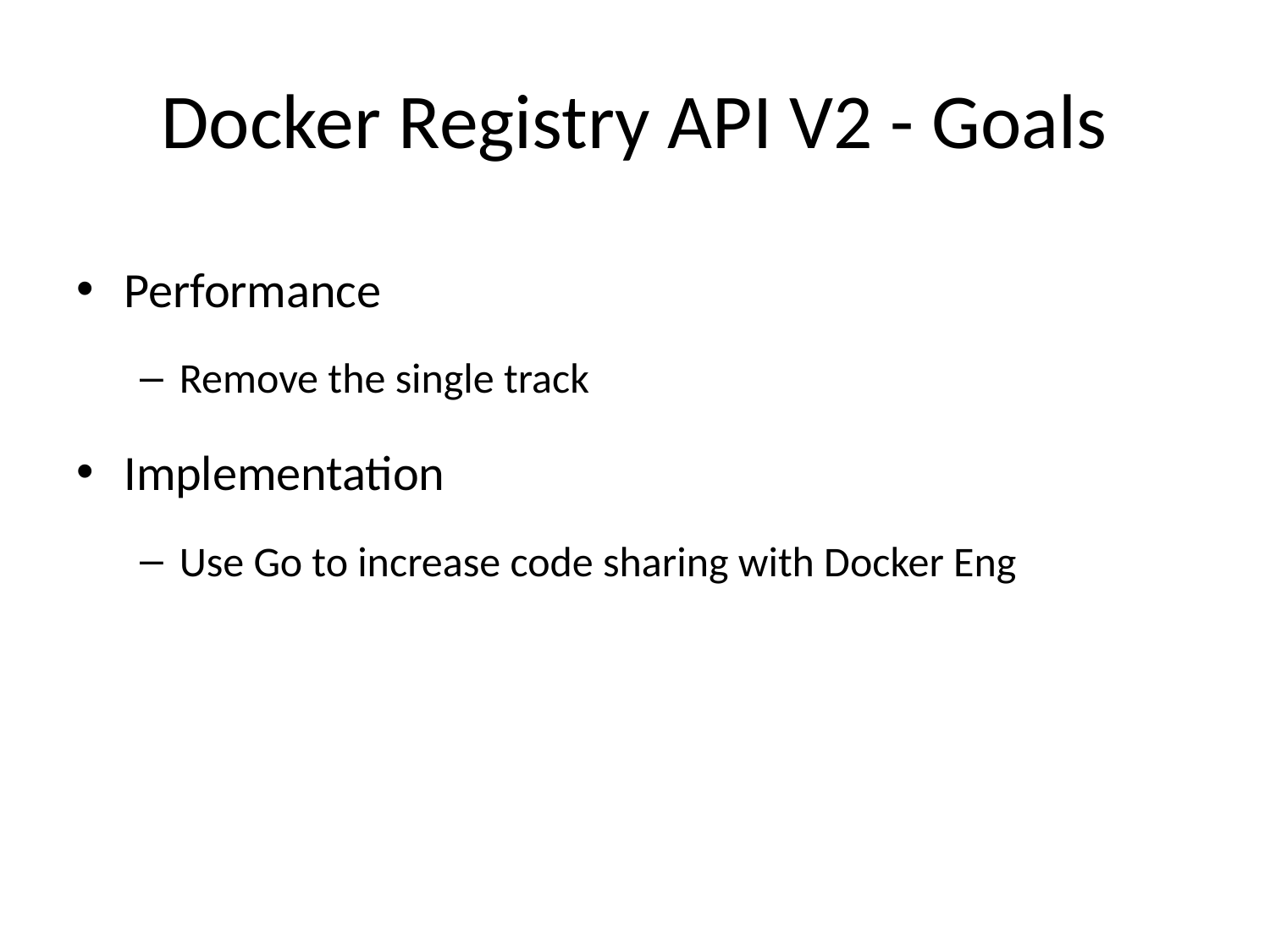

# Docker Registry API V2 - Goals
Performance
Remove the single track
Implementation
Use Go to increase code sharing with Docker Eng